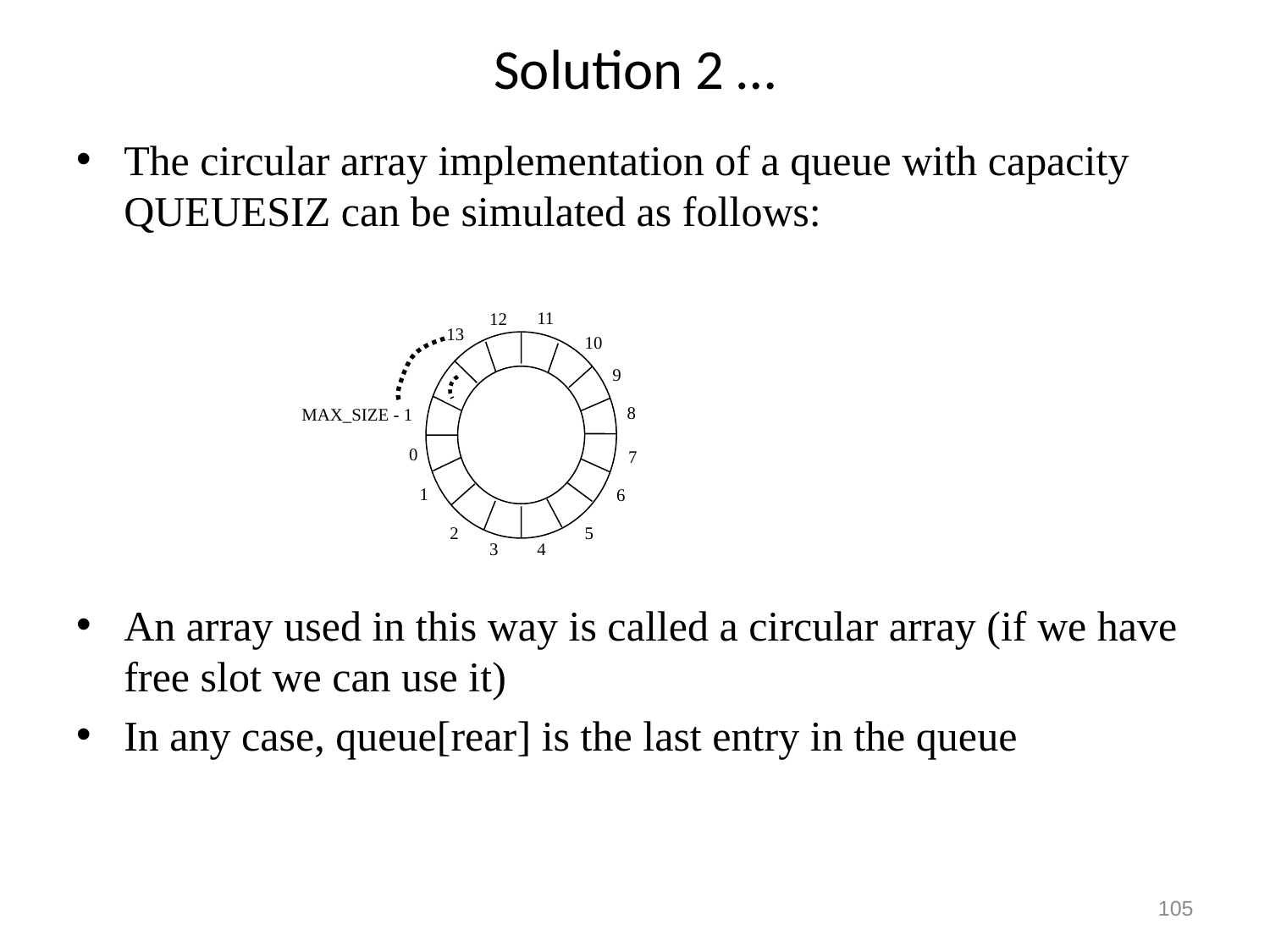

# Solution 2 …
The circular array implementation of a queue with capacity QUEUESIZ can be simulated as follows:

An array used in this way is called a circular array (if we have free slot we can use it)
In any case, queue[rear] is the last entry in the queue
11
12
13

10
9
8
MAX_SIZE - 1
0
7
1
6
2
5
3
4

105